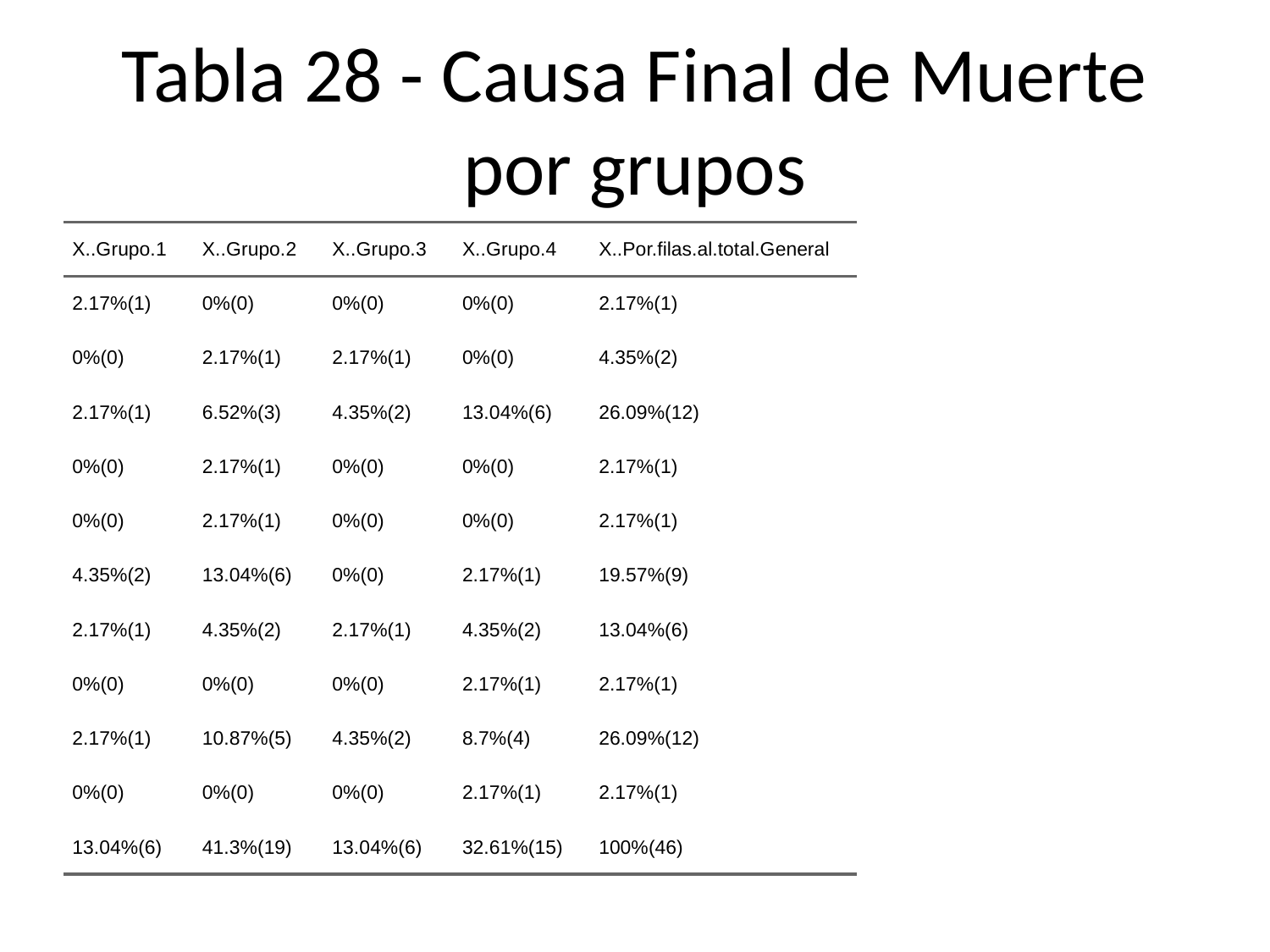

# Tabla 28 - Causa Final de Muerte por grupos
| X..Grupo.1 | X..Grupo.2 | X..Grupo.3 | X..Grupo.4 | X..Por.filas.al.total.General |
| --- | --- | --- | --- | --- |
| 2.17%(1) | 0%(0) | 0%(0) | 0%(0) | 2.17%(1) |
| 0%(0) | 2.17%(1) | 2.17%(1) | 0%(0) | 4.35%(2) |
| 2.17%(1) | 6.52%(3) | 4.35%(2) | 13.04%(6) | 26.09%(12) |
| 0%(0) | 2.17%(1) | 0%(0) | 0%(0) | 2.17%(1) |
| 0%(0) | 2.17%(1) | 0%(0) | 0%(0) | 2.17%(1) |
| 4.35%(2) | 13.04%(6) | 0%(0) | 2.17%(1) | 19.57%(9) |
| 2.17%(1) | 4.35%(2) | 2.17%(1) | 4.35%(2) | 13.04%(6) |
| 0%(0) | 0%(0) | 0%(0) | 2.17%(1) | 2.17%(1) |
| 2.17%(1) | 10.87%(5) | 4.35%(2) | 8.7%(4) | 26.09%(12) |
| 0%(0) | 0%(0) | 0%(0) | 2.17%(1) | 2.17%(1) |
| 13.04%(6) | 41.3%(19) | 13.04%(6) | 32.61%(15) | 100%(46) |